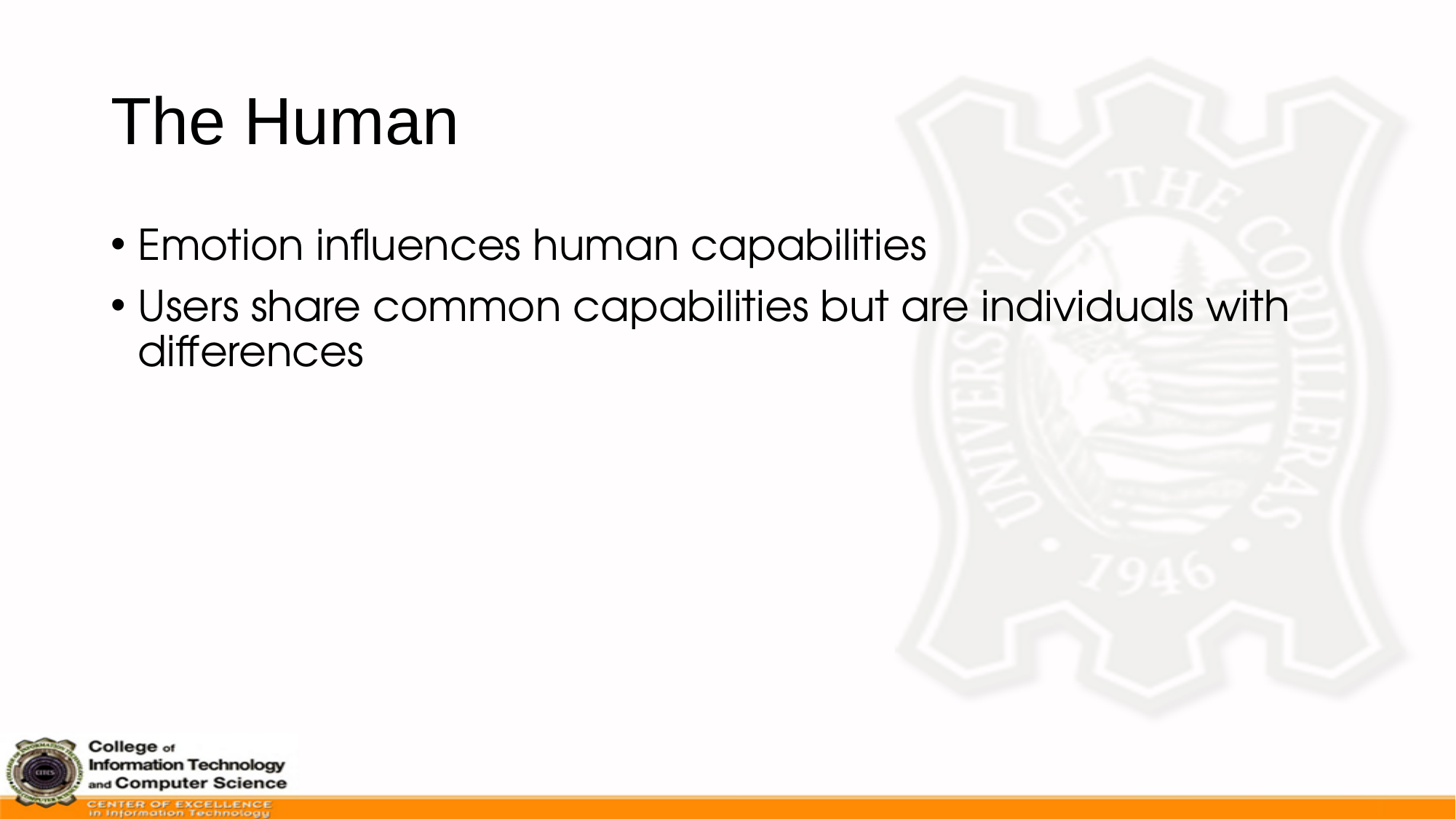

# The Human
Emotion influences human capabilities
Users share common capabilities but are individuals with differences